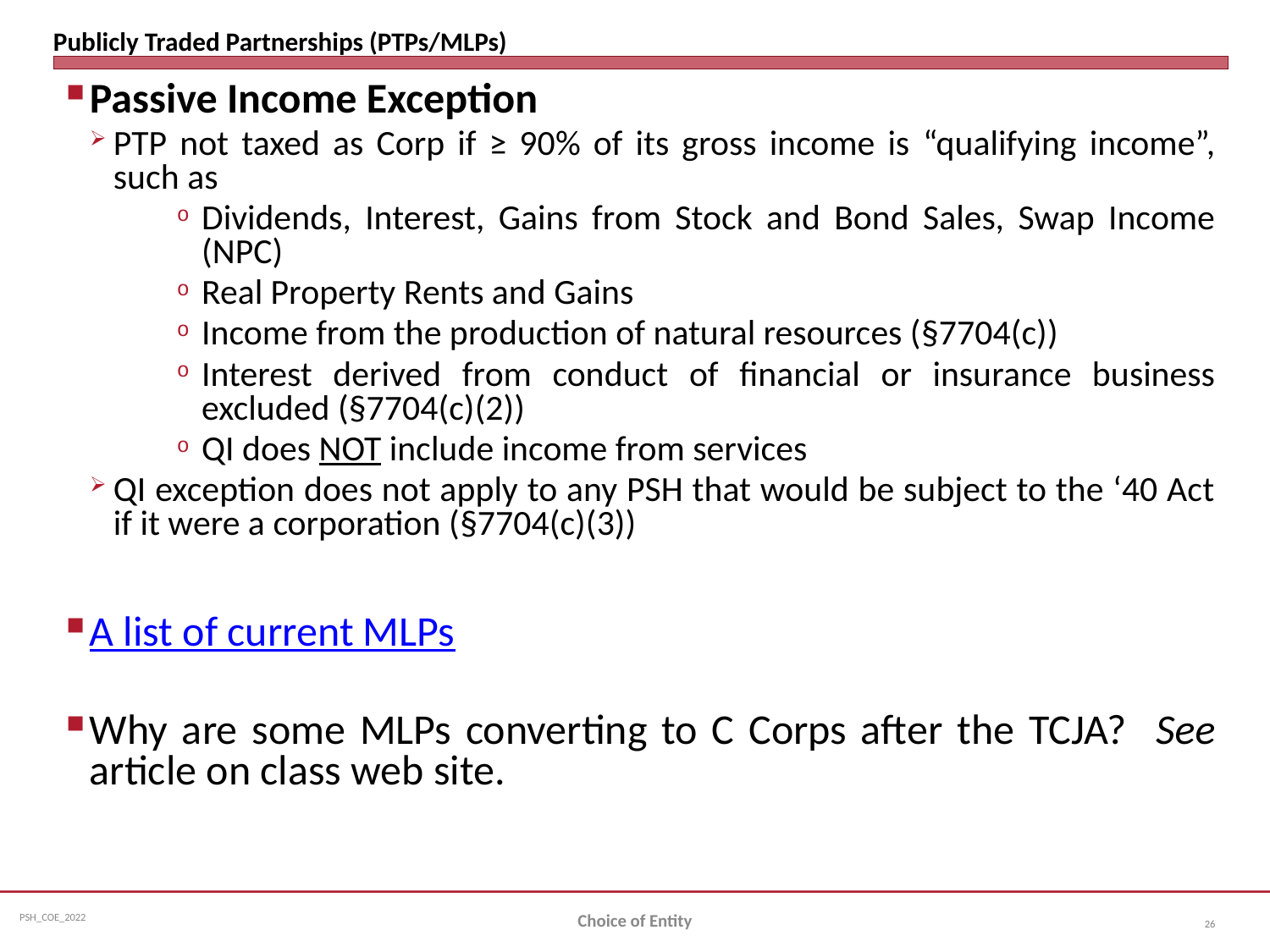

# Publicly Traded Partnerships (PTPs/MLPs)
Passive Income Exception
PTP not taxed as Corp if ≥ 90% of its gross income is “qualifying income”, such as
Dividends, Interest, Gains from Stock and Bond Sales, Swap Income (NPC)
Real Property Rents and Gains
Income from the production of natural resources (§7704(c))
Interest derived from conduct of financial or insurance business excluded (§7704(c)(2))
QI does NOT include income from services
QI exception does not apply to any PSH that would be subject to the ‘40 Act if it were a corporation (§7704(c)(3))

A list of current MLPs

Why are some MLPs converting to C Corps after the TCJA?  See article on class web site.
Choice of Entity
26